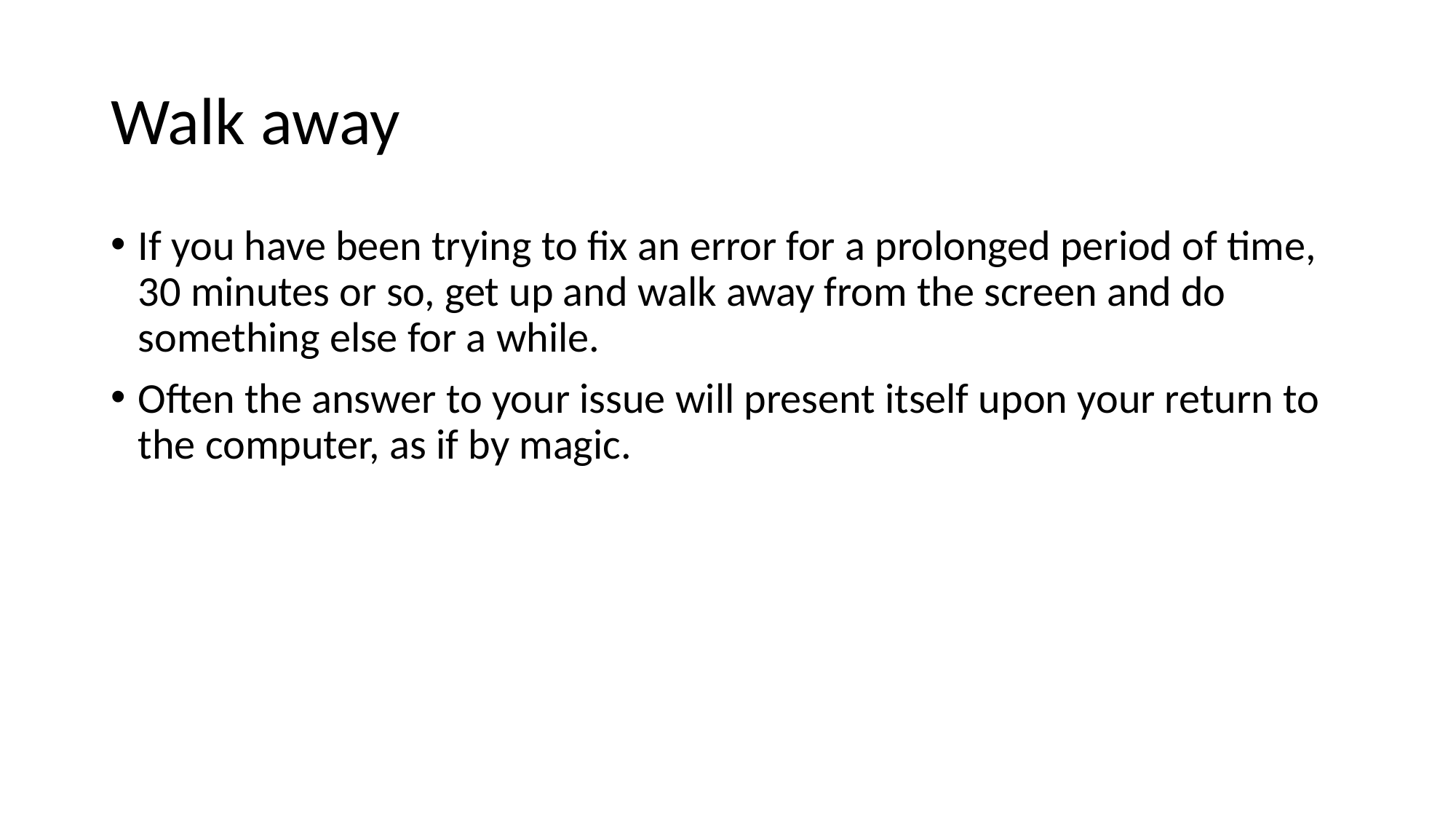

# Walk away
If you have been trying to fix an error for a prolonged period of time, 30 minutes or so, get up and walk away from the screen and do something else for a while.
Often the answer to your issue will present itself upon your return to the computer, as if by magic.